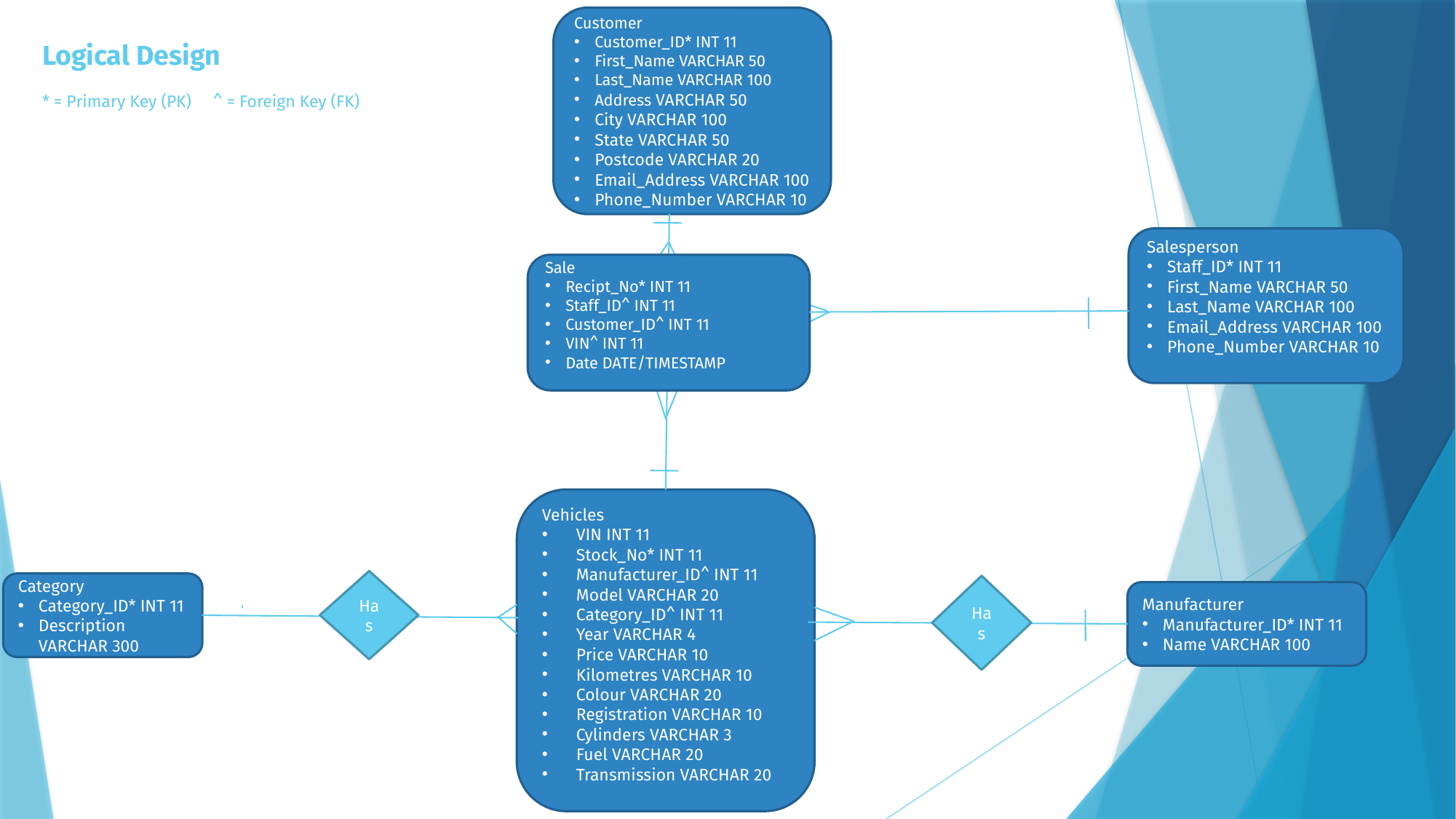

Customer
Customer_ID* INT 11
First_Name VARCHAR 50
Last_Name VARCHAR 100
Address VARCHAR 50
City VARCHAR 100
State VARCHAR 50
Postcode VARCHAR 20
Email_Address VARCHAR 100
Phone_Number VARCHAR 10
Logical Design

* = Primary Key (PK)     ^ = Foreign Key (FK)
Salesperson
Staff_ID* INT 11
First_Name VARCHAR 50
Last_Name VARCHAR 100
Email_Address VARCHAR 100
Phone_Number VARCHAR 10

Sale
Recipt_No* INT 11
Staff_ID^ INT 11
Customer_ID^ INT 11
VIN^ INT 11
Date DATE/TIMESTAMP

Vehicles
VIN INT 11
Stock_No* INT 11
Manufacturer_ID^ INT 11
Model VARCHAR 20
Category_ID^ INT 11
Year VARCHAR 4
Price VARCHAR 10
Kilometres VARCHAR 10
Colour VARCHAR 20
Registration VARCHAR 10
Cylinders VARCHAR 3
Fuel VARCHAR 20
Transmission VARCHAR 20

Has
Category
Category_ID* INT 11
Description VARCHAR 300
Has
Manufacturer
Manufacturer_ID* INT 11
Name VARCHAR 100